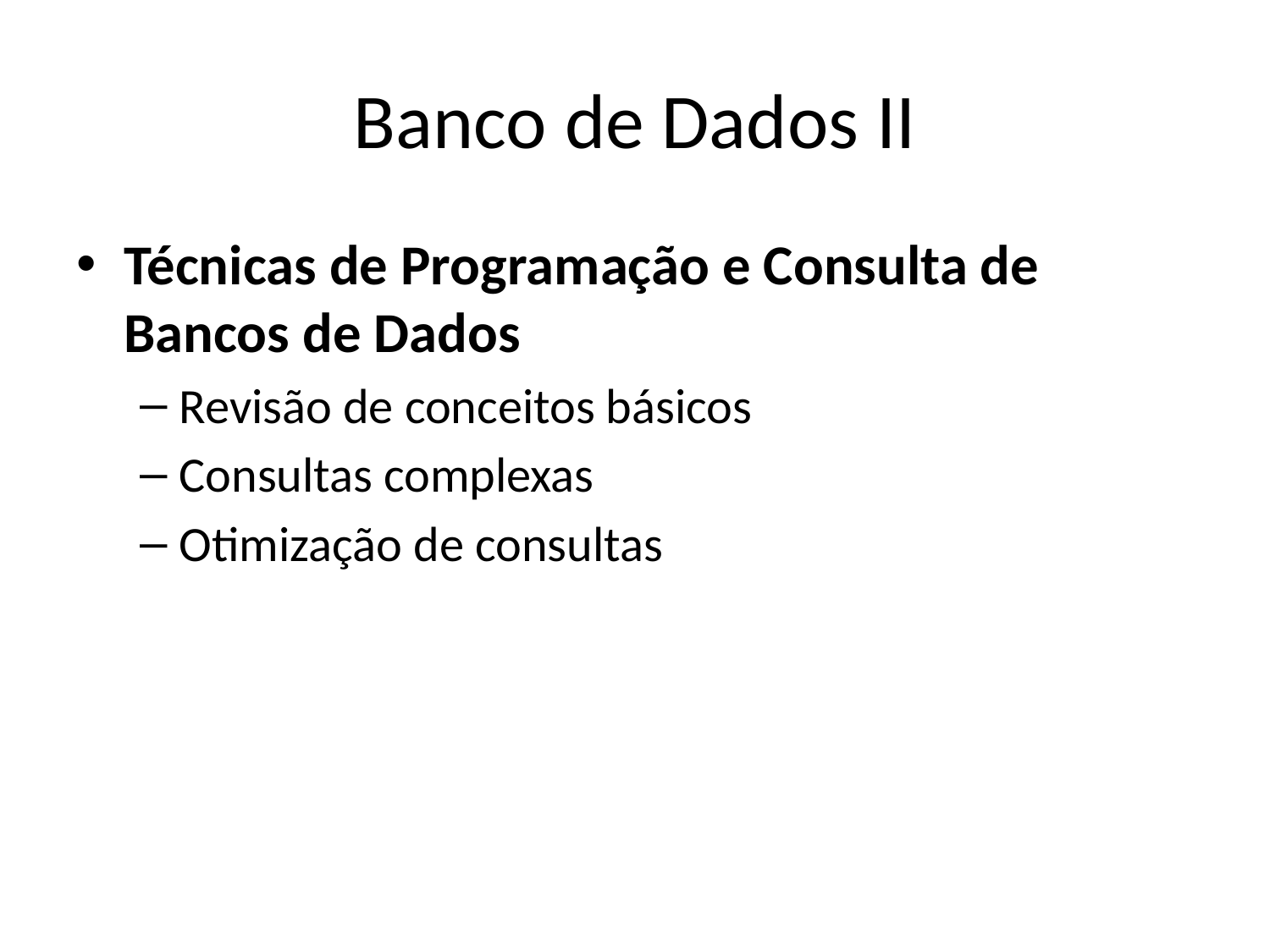

# Banco de Dados II
Técnicas de Programação e Consulta de Bancos de Dados
Revisão de conceitos básicos
Consultas complexas
Otimização de consultas